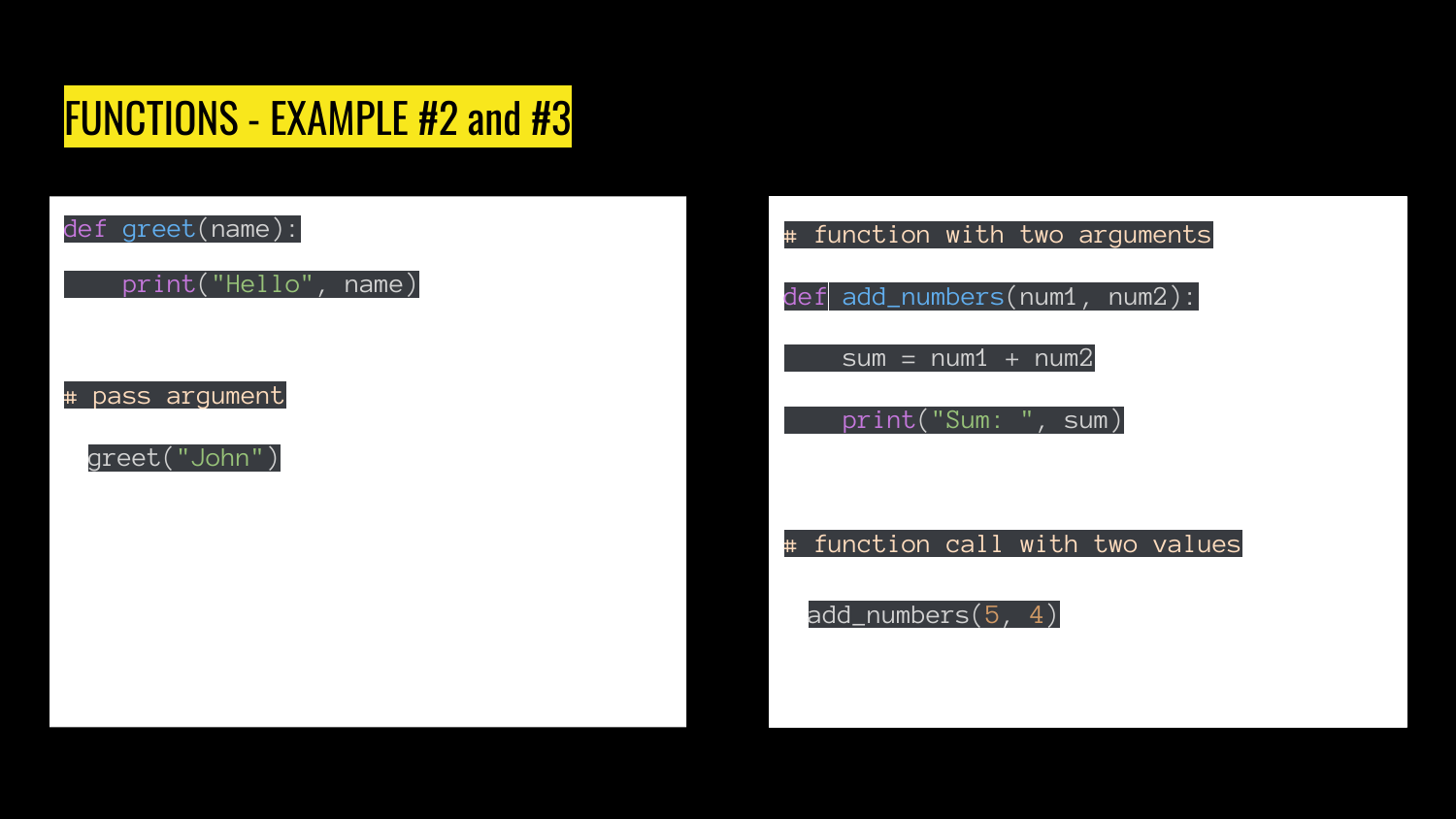

# FUNCTIONS - EXAMPLE #2 and #3
def greet(name):
    print("Hello", name)

# pass argument
greet("John")

# function with two arguments
def add_numbers(num1, num2):
    sum = num1 + num2
    print("Sum: ", sum)

# function call with two values
add_numbers(5, 4)